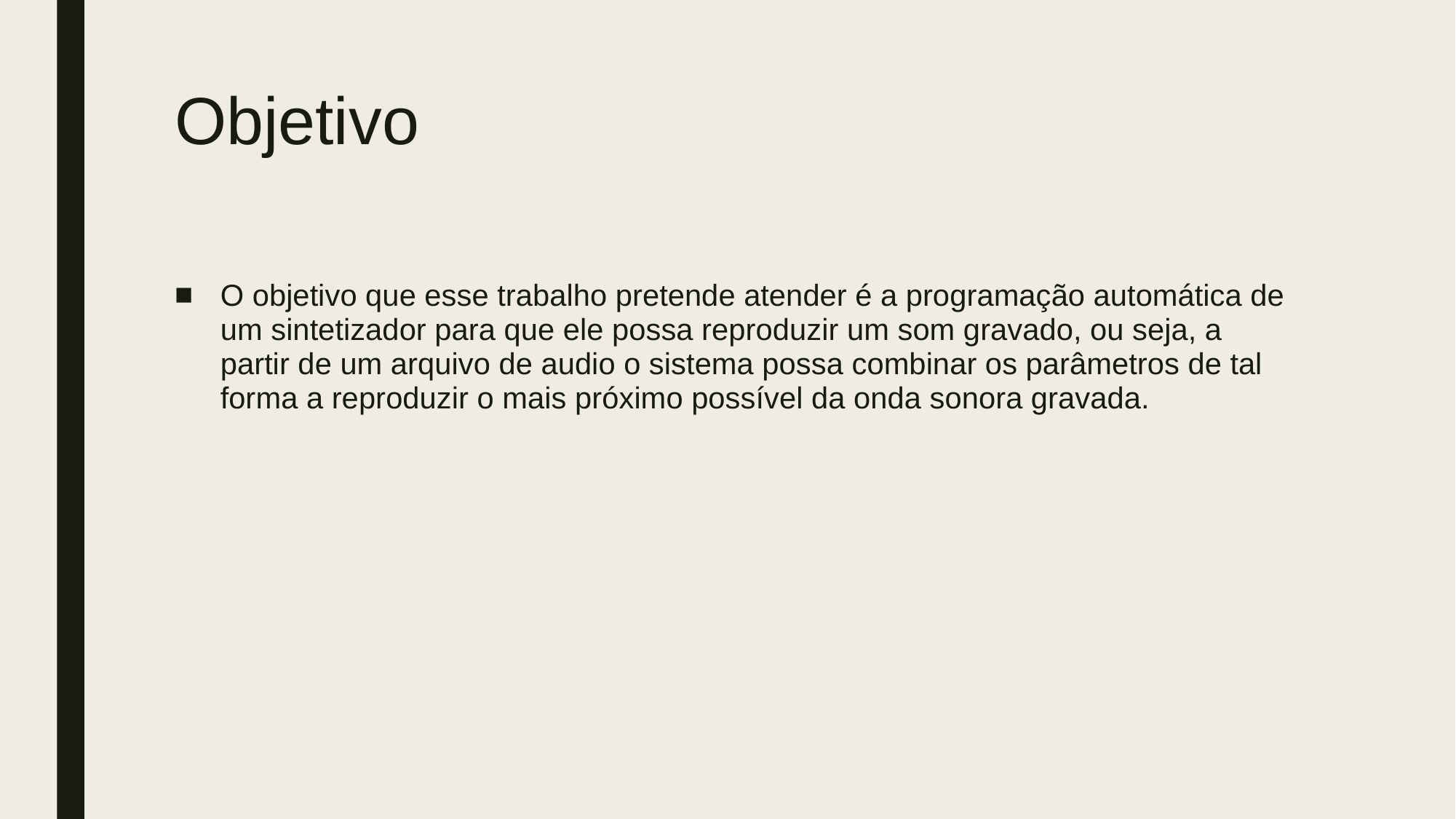

# Objetivo
O objetivo que esse trabalho pretende atender é a programação automática de um sintetizador para que ele possa reproduzir um som gravado, ou seja, a partir de um arquivo de audio o sistema possa combinar os parâmetros de tal forma a reproduzir o mais próximo possível da onda sonora gravada.